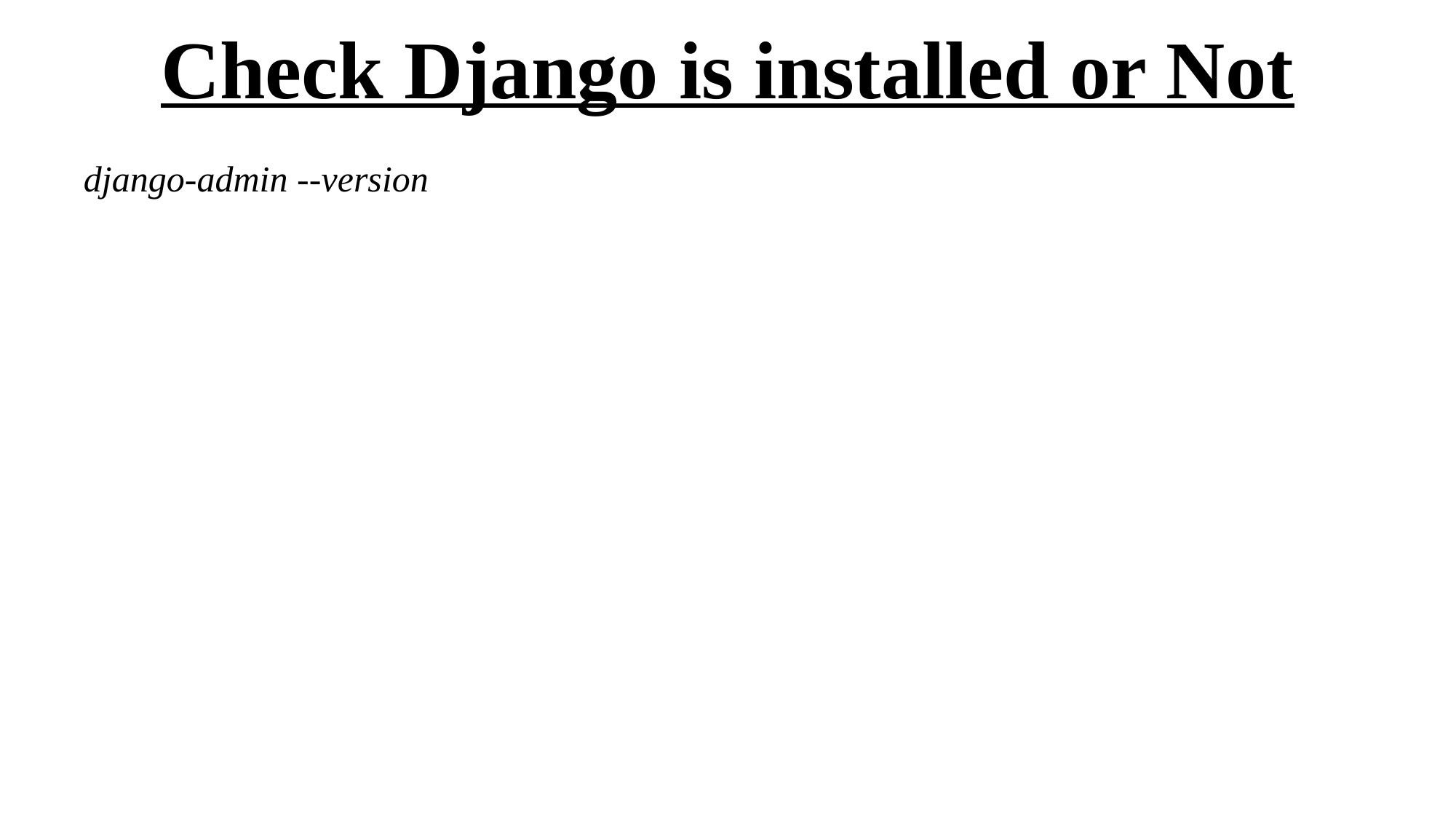

# Check Django is installed or Not
django-admin --version